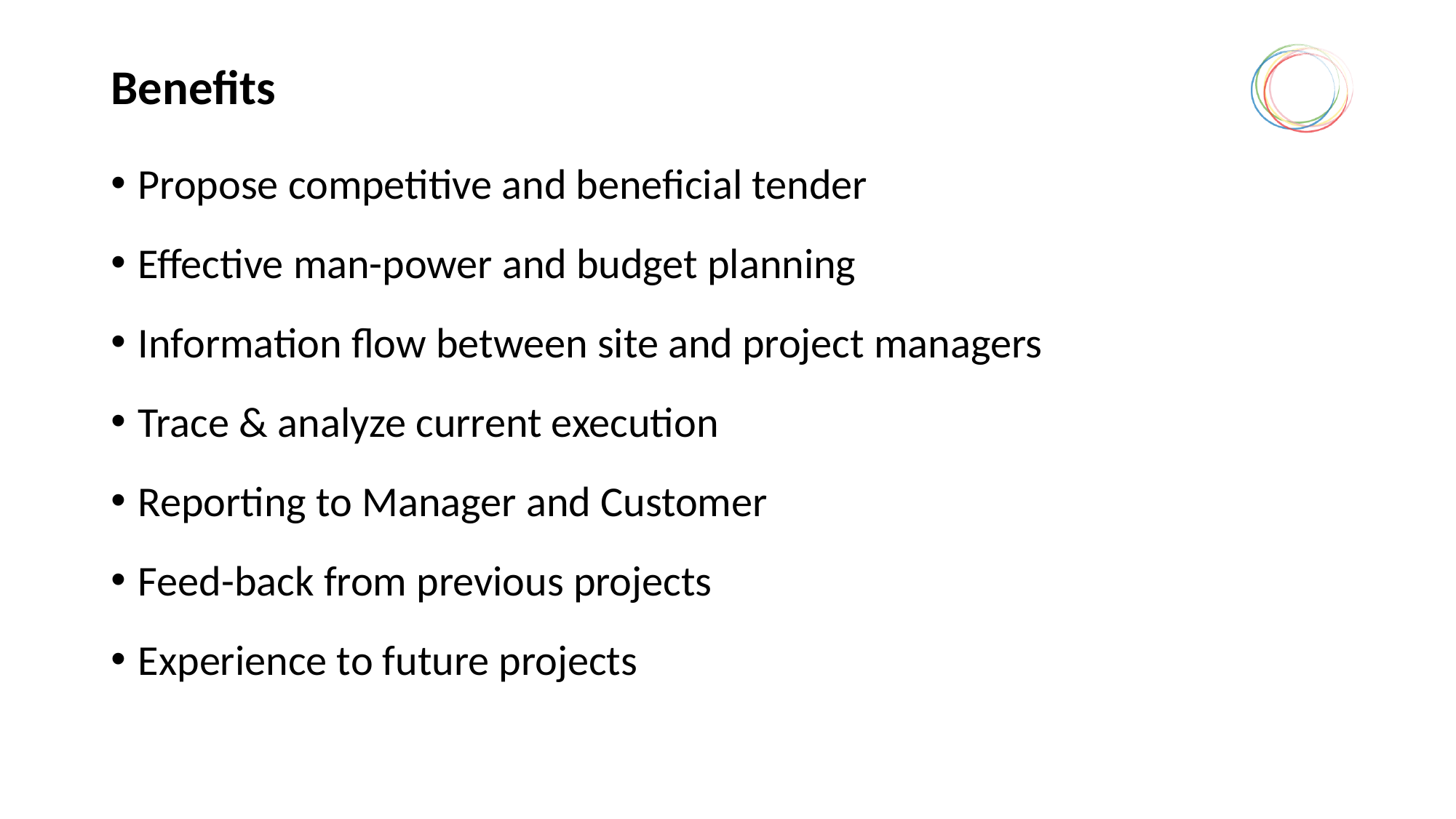

# Benefits
Propose competitive and beneficial tender
Effective man-power and budget planning
Information flow between site and project managers
Trace & analyze current execution
Reporting to Manager and Customer
Feed-back from previous projects
Experience to future projects